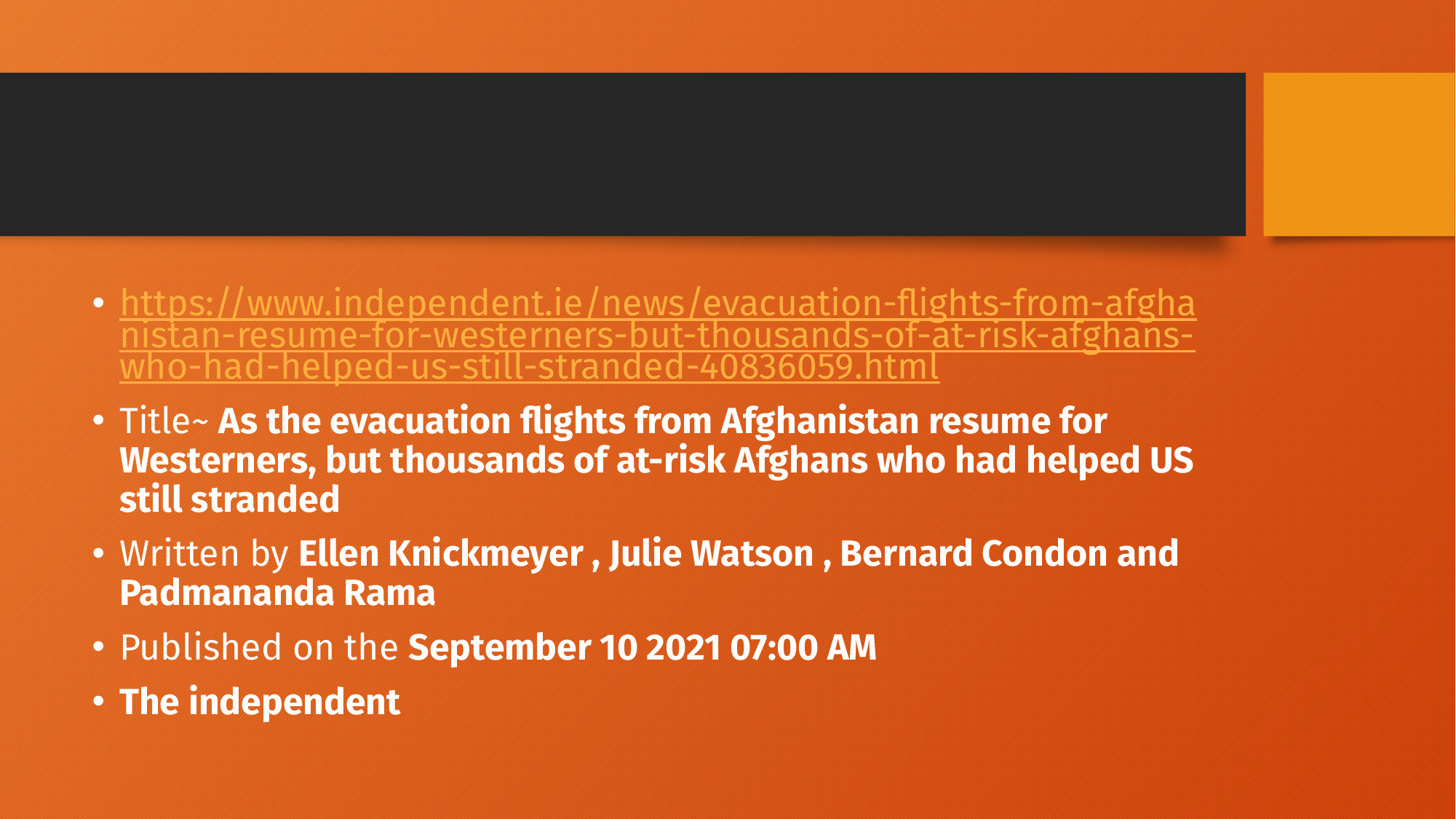

#
https://www.independent.ie/news/evacuation-flights-from-afghanistan-resume-for-westerners-but-thousands-of-at-risk-afghans-who-had-helped-us-still-stranded-40836059.html
Title~ As the evacuation flights from Afghanistan resume for Westerners, but thousands of at-risk Afghans who had helped US still stranded
Written by Ellen Knickmeyer , Julie Watson , Bernard Condon and Padmananda Rama
Published on the September 10 2021 07:00 AM
The independent